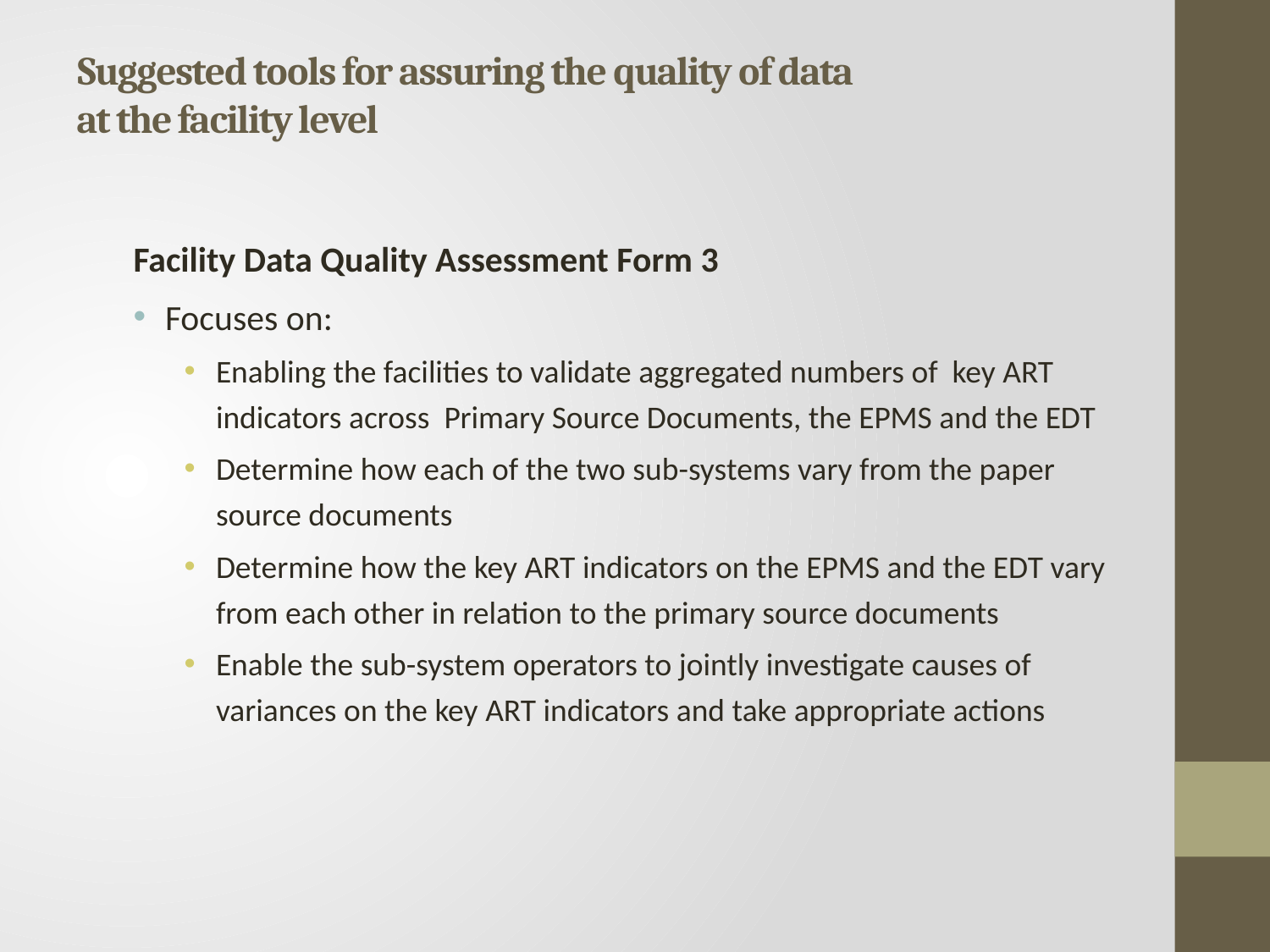

# Suggested tools for assuring the quality of data at the facility level
Facility Data Quality Assessment Form 3
Focuses on:
Enabling the facilities to validate aggregated numbers of  key ART indicators across  Primary Source Documents, the EPMS and the EDT
Determine how each of the two sub-systems vary from the paper source documents
Determine how the key ART indicators on the EPMS and the EDT vary from each other in relation to the primary source documents
Enable the sub-system operators to jointly investigate causes of variances on the key ART indicators and take appropriate actions